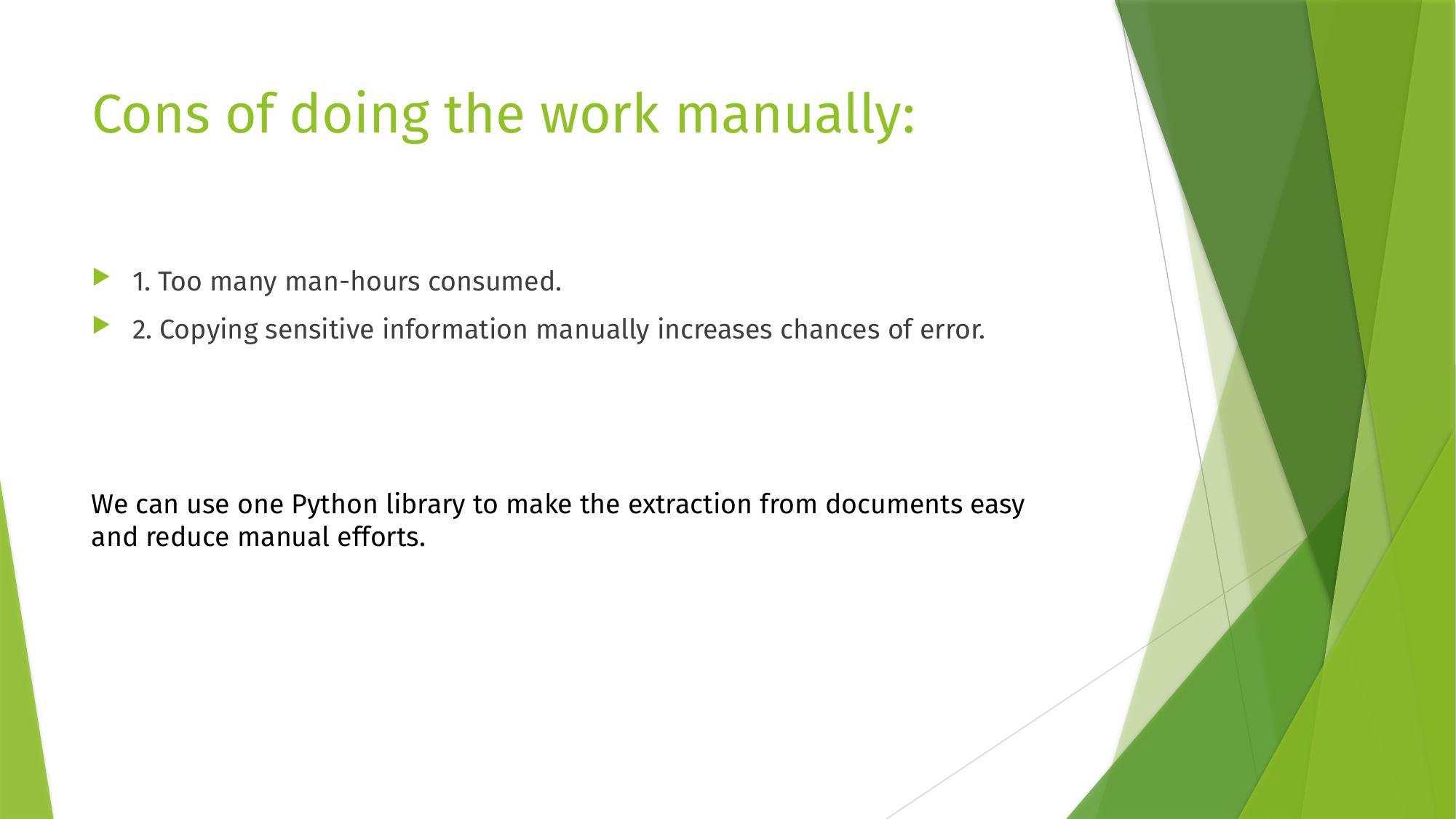

# Cons of doing the work manually:
1. Too many man-hours consumed.
2. Copying sensitive information manually increases chances of error.

We can use one Python library to make the extraction from documents easy and reduce manual efforts.